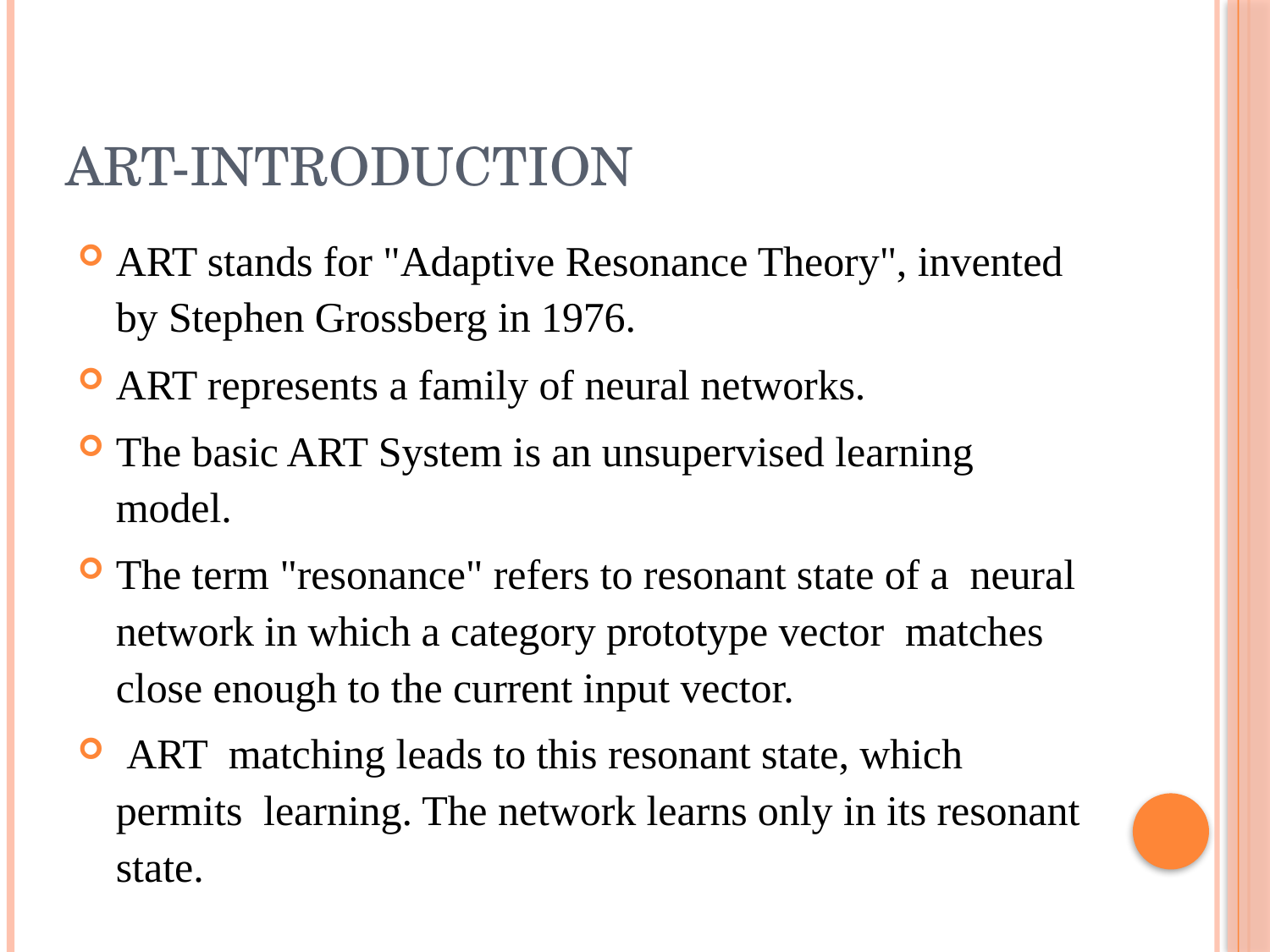

# ART-Introduction
ART stands for "Adaptive Resonance Theory", invented by Stephen Grossberg in 1976.
ART represents a family of neural networks.
The basic ART System is an unsupervised learning  model.
The term "resonance" refers to resonant state of a  neural network in which a category prototype vector  matches close enough to the current input vector.
 ART  matching leads to this resonant state, which permits  learning. The network learns only in its resonant state.